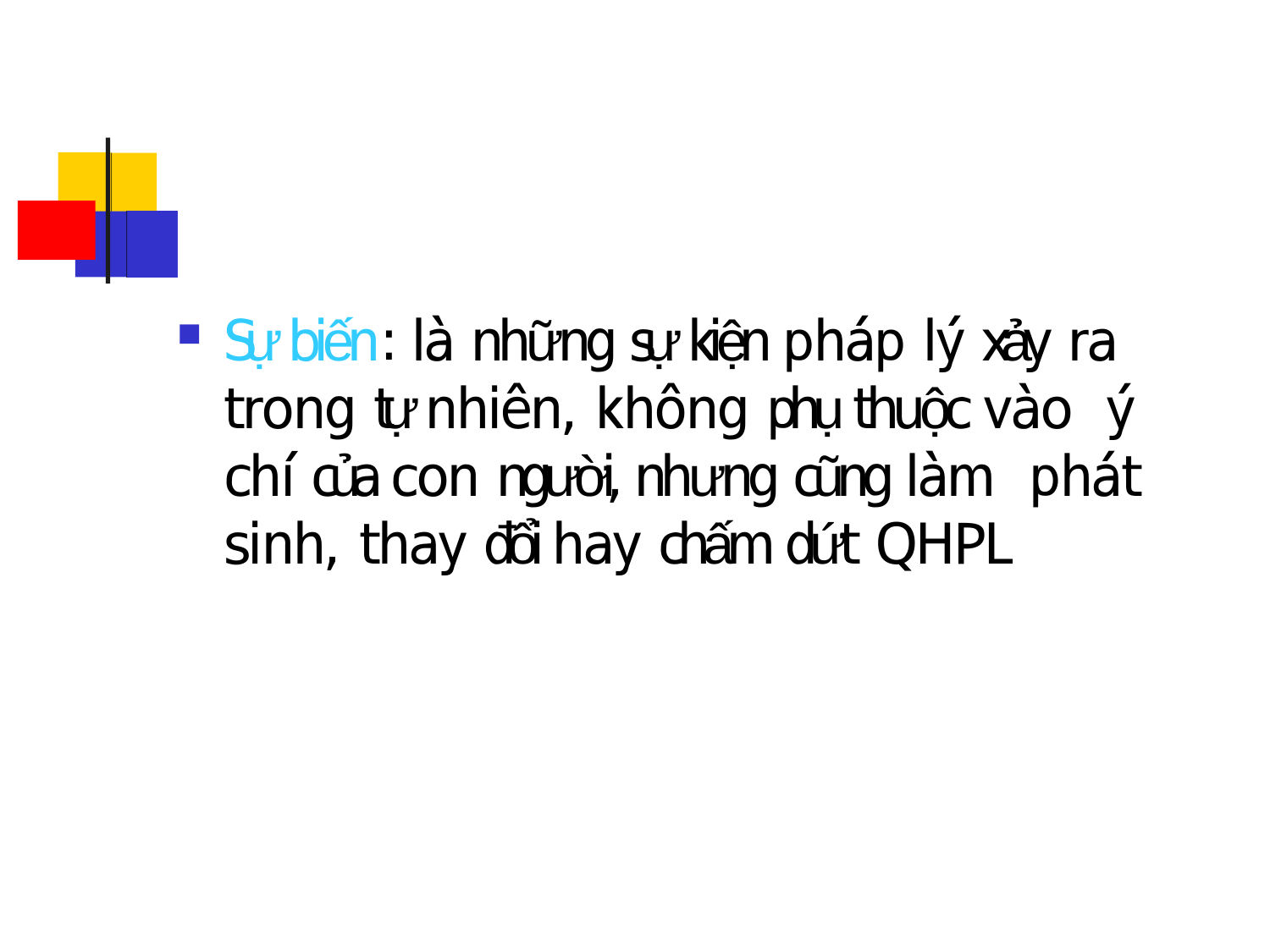

Sự biến: là những sự kiện pháp lý xảy  ra trong tự nhiên, không phụ thuộc vào  ý chí của con người, nhưng cũng làm  phát sinh, thay đổi hay chấm dứt QHPL